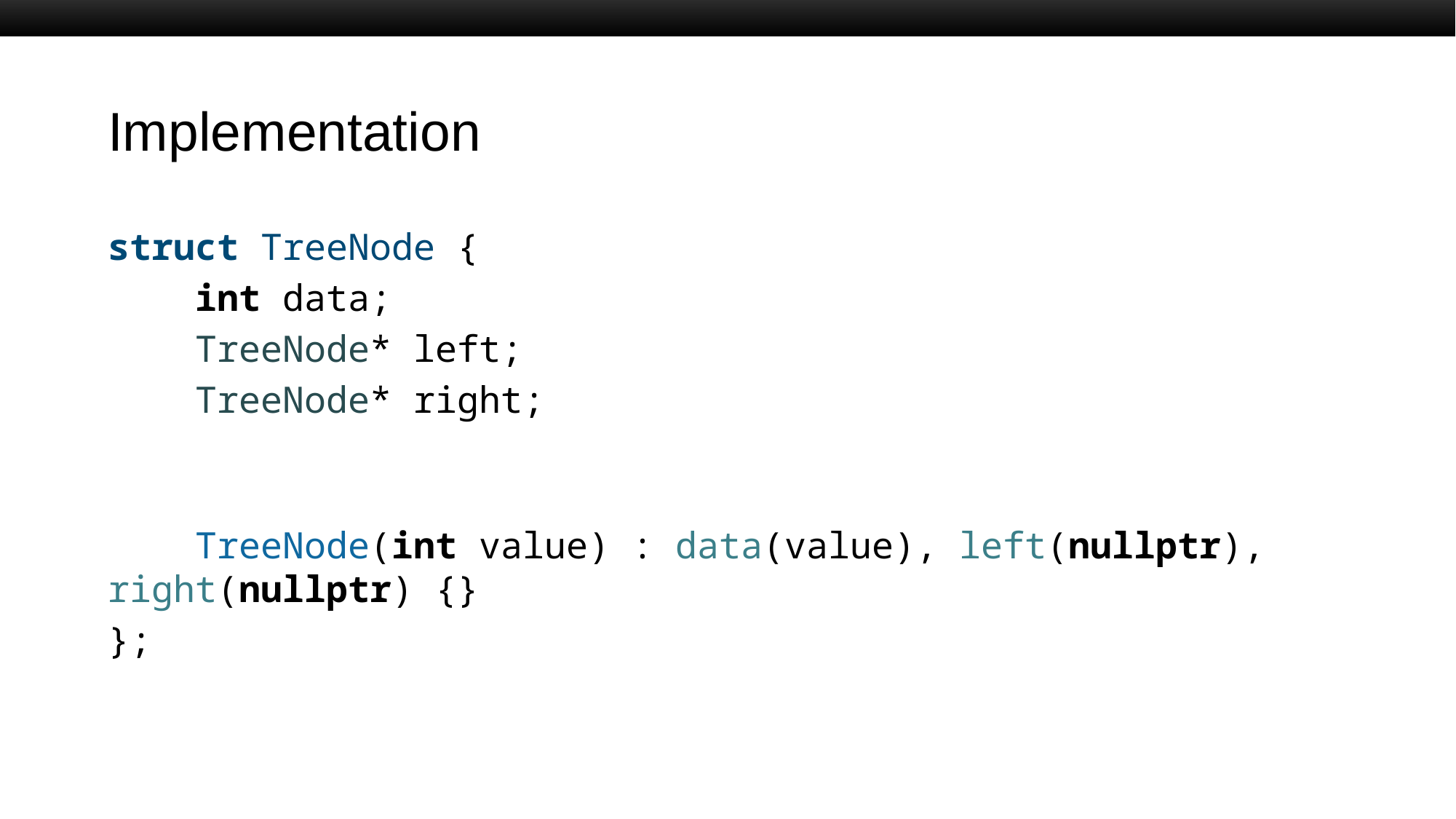

# Implementation
struct TreeNode {
    int data;
    TreeNode* left;
    TreeNode* right;

    TreeNode(int value) : data(value), left(nullptr), right(nullptr) {}
};